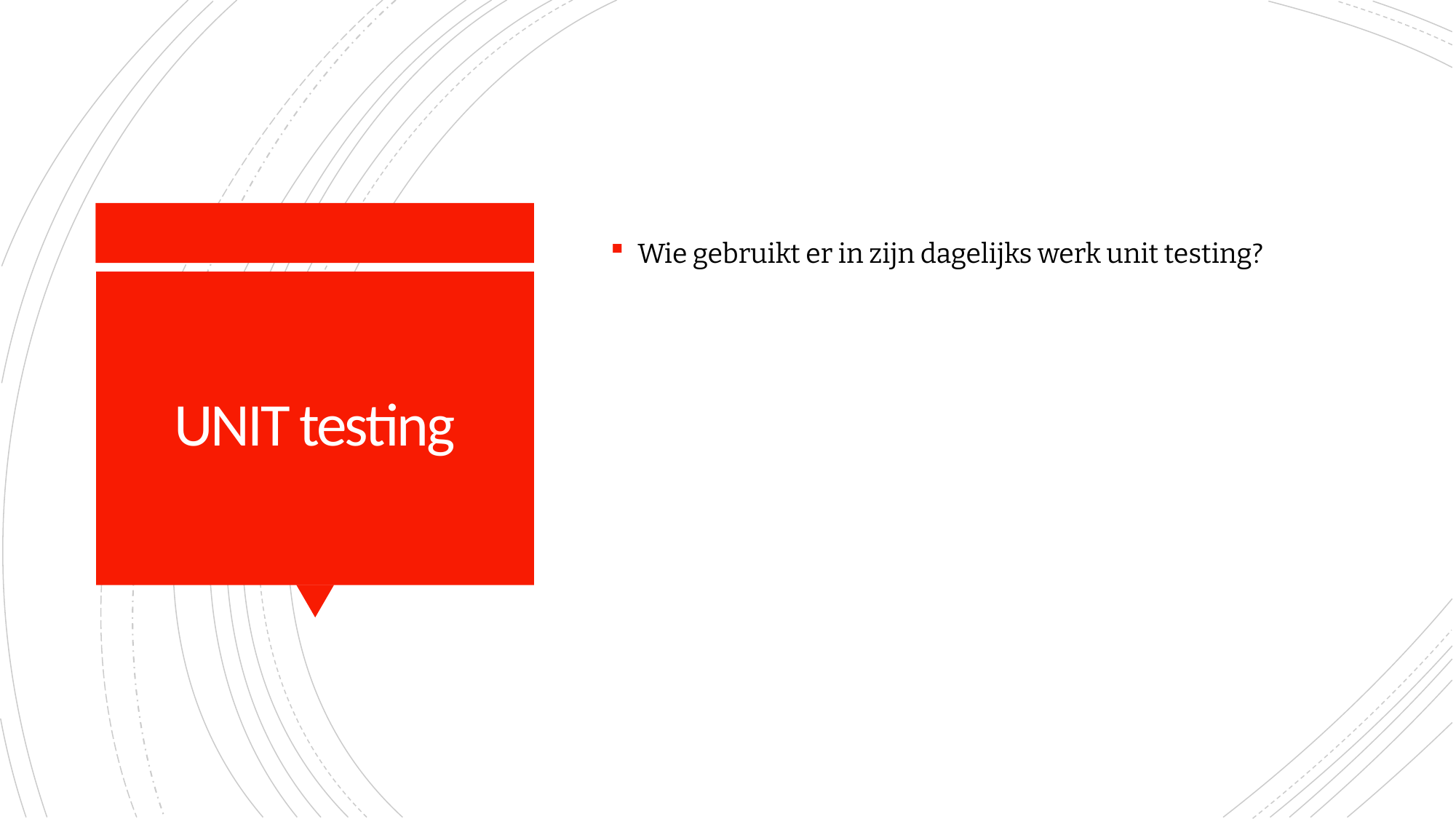

Wie gebruikt er in zijn dagelijks werk unit testing?
# UNIT testing